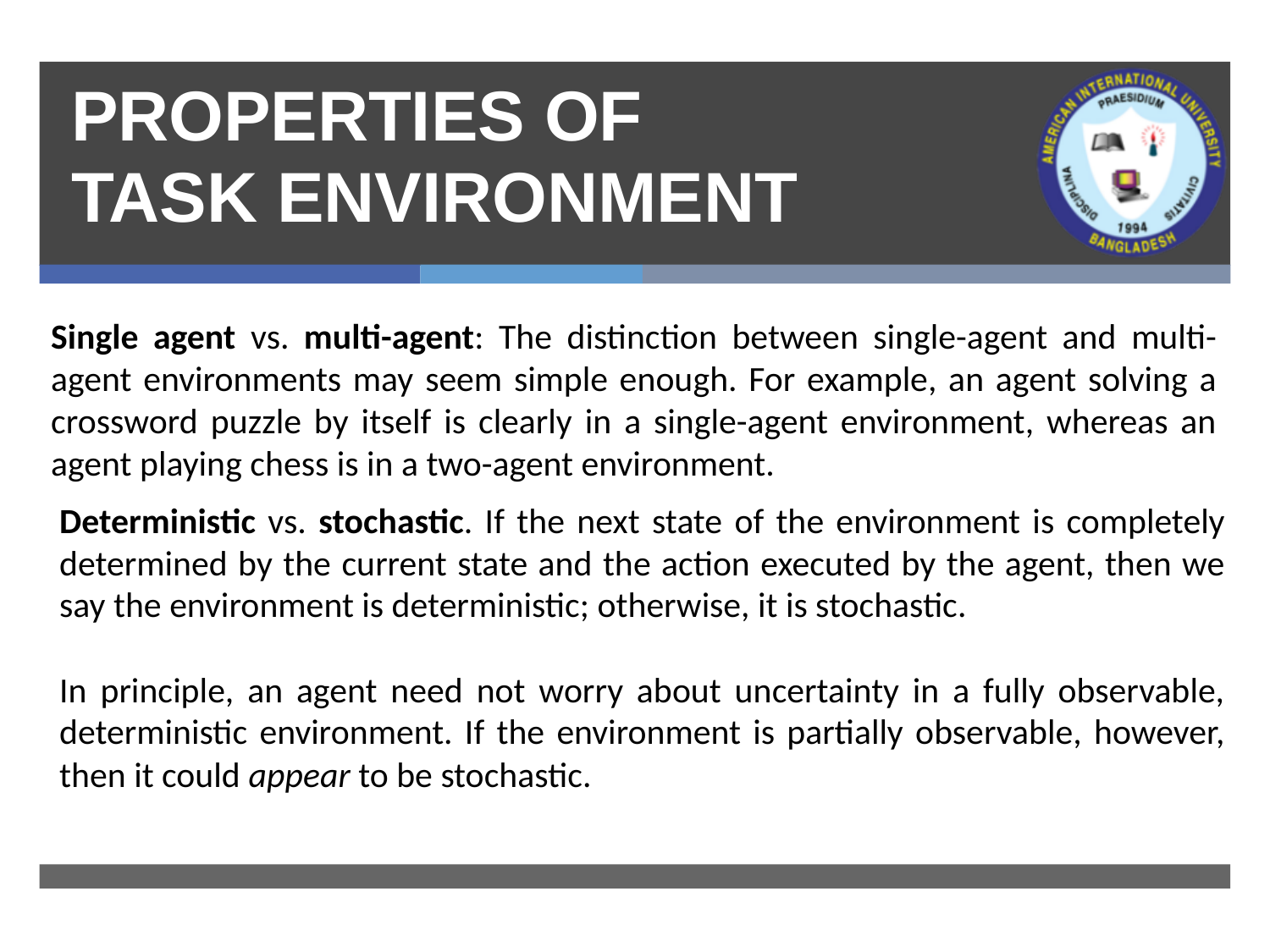

# PROPERTIES OF TASK ENVIRONMENT
Single agent vs. multi-agent: The distinction between single-agent and multi-agent environments may seem simple enough. For example, an agent solving a crossword puzzle by itself is clearly in a single-agent environment, whereas an agent playing chess is in a two-agent environment.
Deterministic vs. stochastic. If the next state of the environment is completely determined by the current state and the action executed by the agent, then we say the environment is deterministic; otherwise, it is stochastic.

In principle, an agent need not worry about uncertainty in a fully observable, deterministic environment. If the environment is partially observable, however, then it could appear to be stochastic.